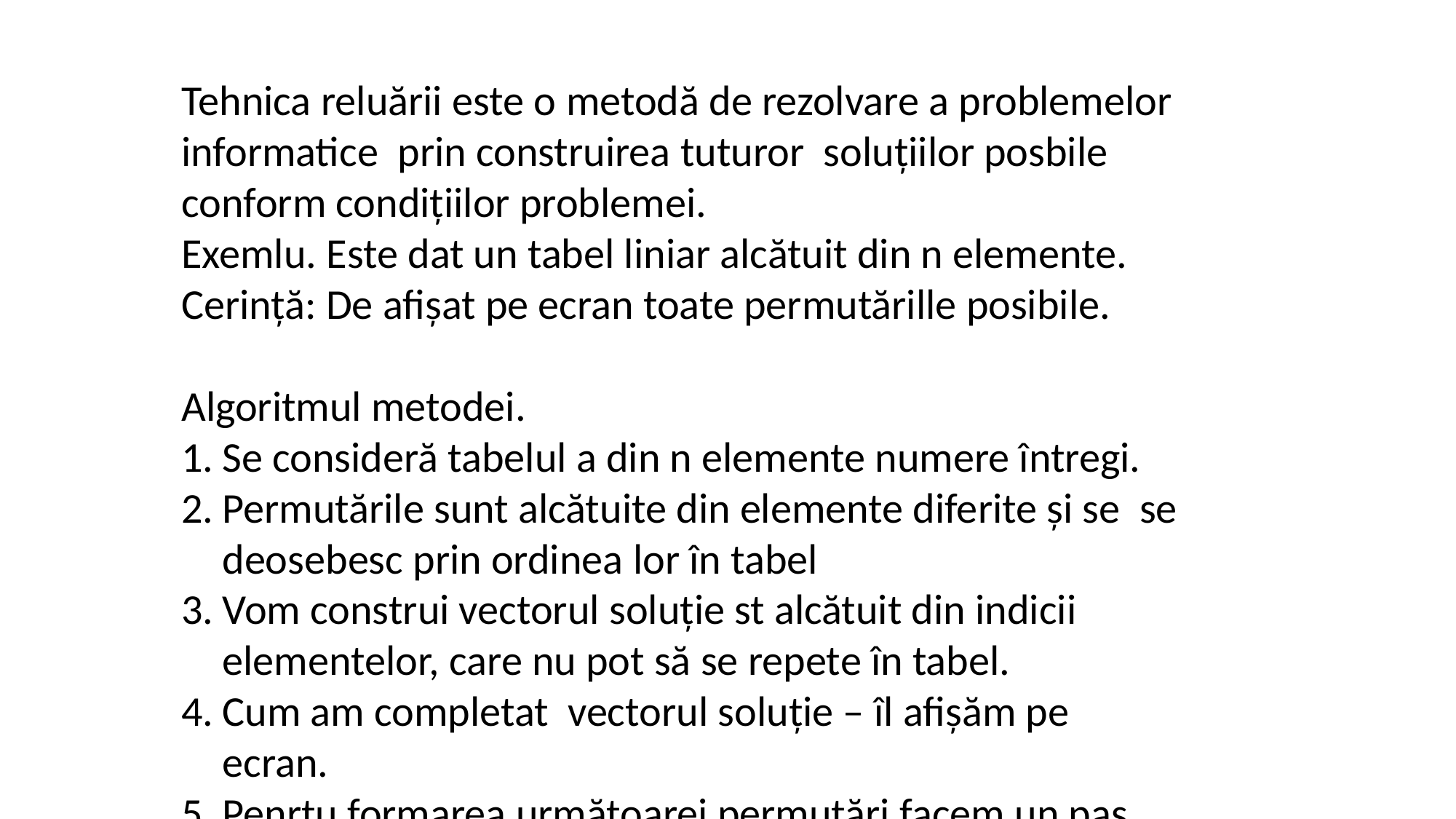

Tehnica reluării este o metodă de rezolvare a problemelor informatice  prin construirea tuturor  soluțiilor posbile conform condițiilor problemei.
Exemlu. Este dat un tabel liniar alcătuit din n elemente.
Cerință: De afișat pe ecran toate permutărille posibile.

Algoritmul metodei.
Se consideră tabelul a din n elemente numere întregi.
Permutările sunt alcătuite din elemente diferite și se  se deosebesc prin ordinea lor în tabel
Vom construi vectorul soluție st alcătuit din indicii elementelor, care nu pot să se repete în tabel.
Cum am completat  vectorul soluție – îl afișăm pe ecran.
Penrtu formarea următoarei permutări facem un pas înapoi, pentru a cerceta o altă combinație.